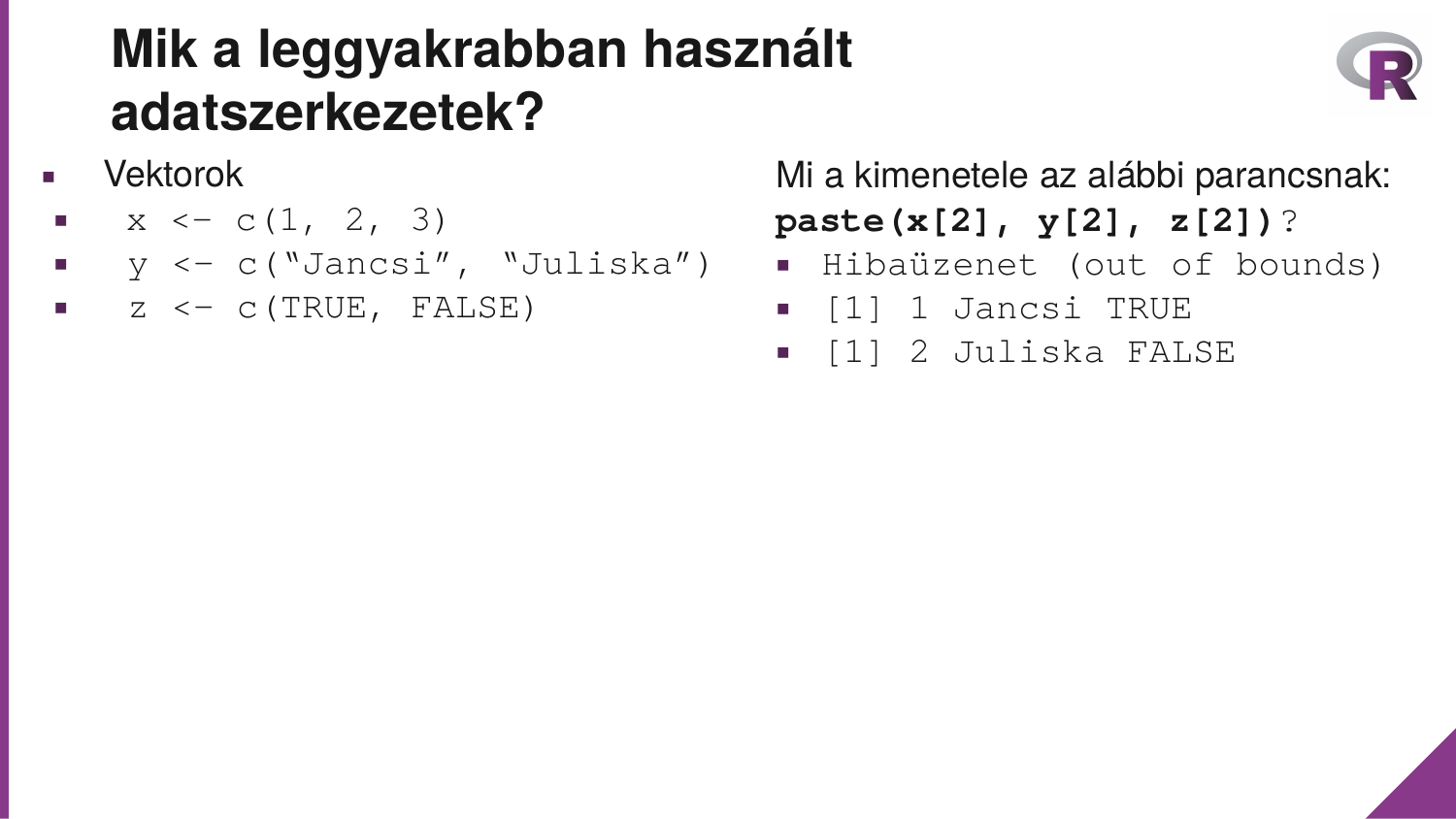

# Mik a leggyakrabban használt adatszerkezetek?
 Vektorok
  x <- c(1, 2, 3)
 y <- c(“Jancsi”, “Juliska”)
 z <- c(TRUE, FALSE)

Mi a kimenetele az alábbi parancsnak:
paste(x[2], y[2], z[2])?
Hibaüzenet (out of bounds)
[1] 1 Jancsi TRUE
[1] 2 Juliska FALSE